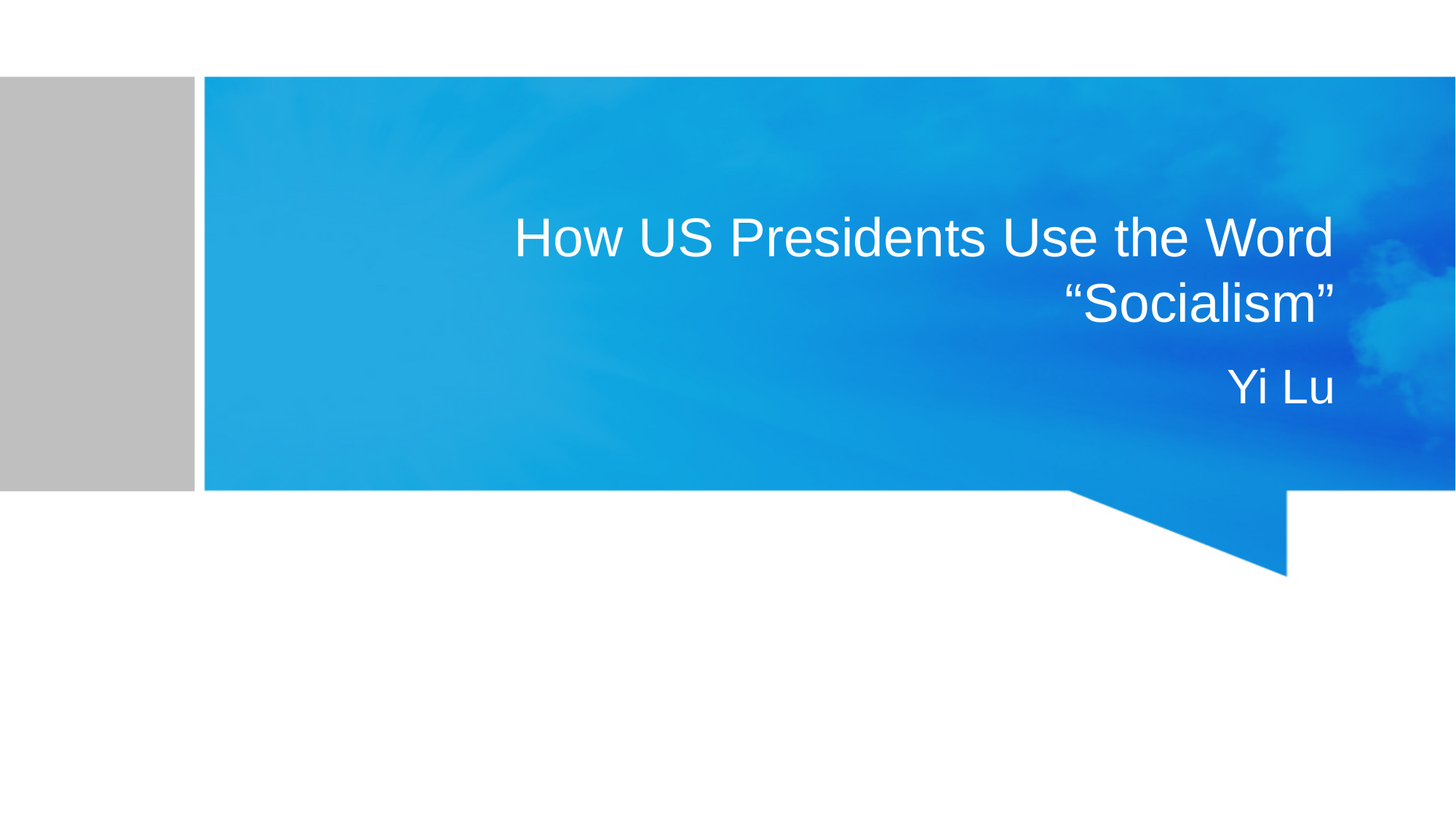

# How US Presidents Use the Word “Socialism”
Yi Lu